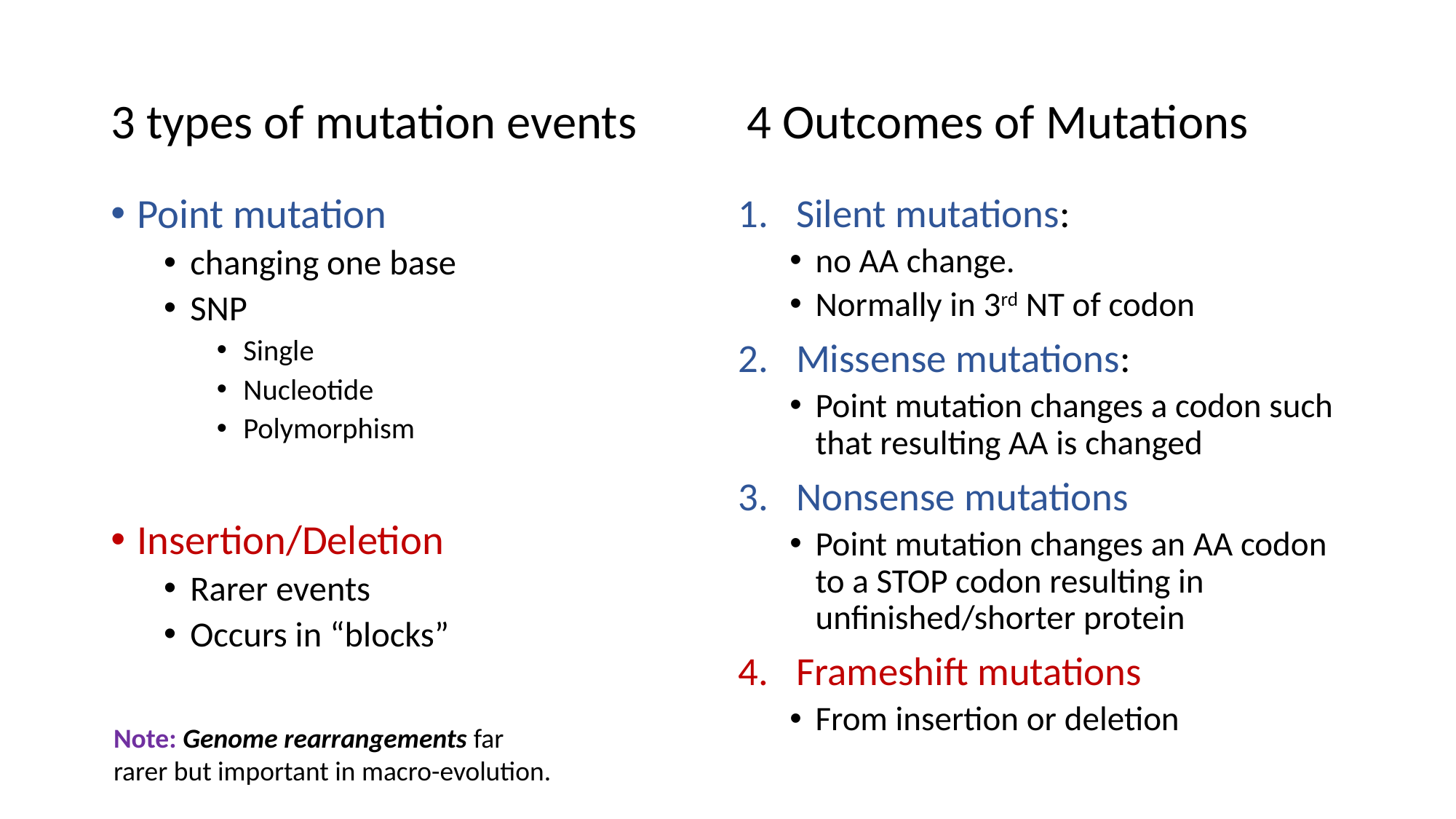

# 3 types of mutation events
4 Outcomes of Mutations
Point mutation
changing one base
SNP
Single
Nucleotide
Polymorphism

Insertion/Deletion
Rarer events
Occurs in “blocks”
Silent mutations:
no AA change.
Normally in 3rd NT of codon
Missense mutations:
Point mutation changes a codon such that resulting AA is changed
Nonsense mutations
Point mutation changes an AA codon to a STOP codon resulting in unfinished/shorter protein
Frameshift mutations
From insertion or deletion

Note: Genome rearrangements far
rarer but important in macro-evolution.